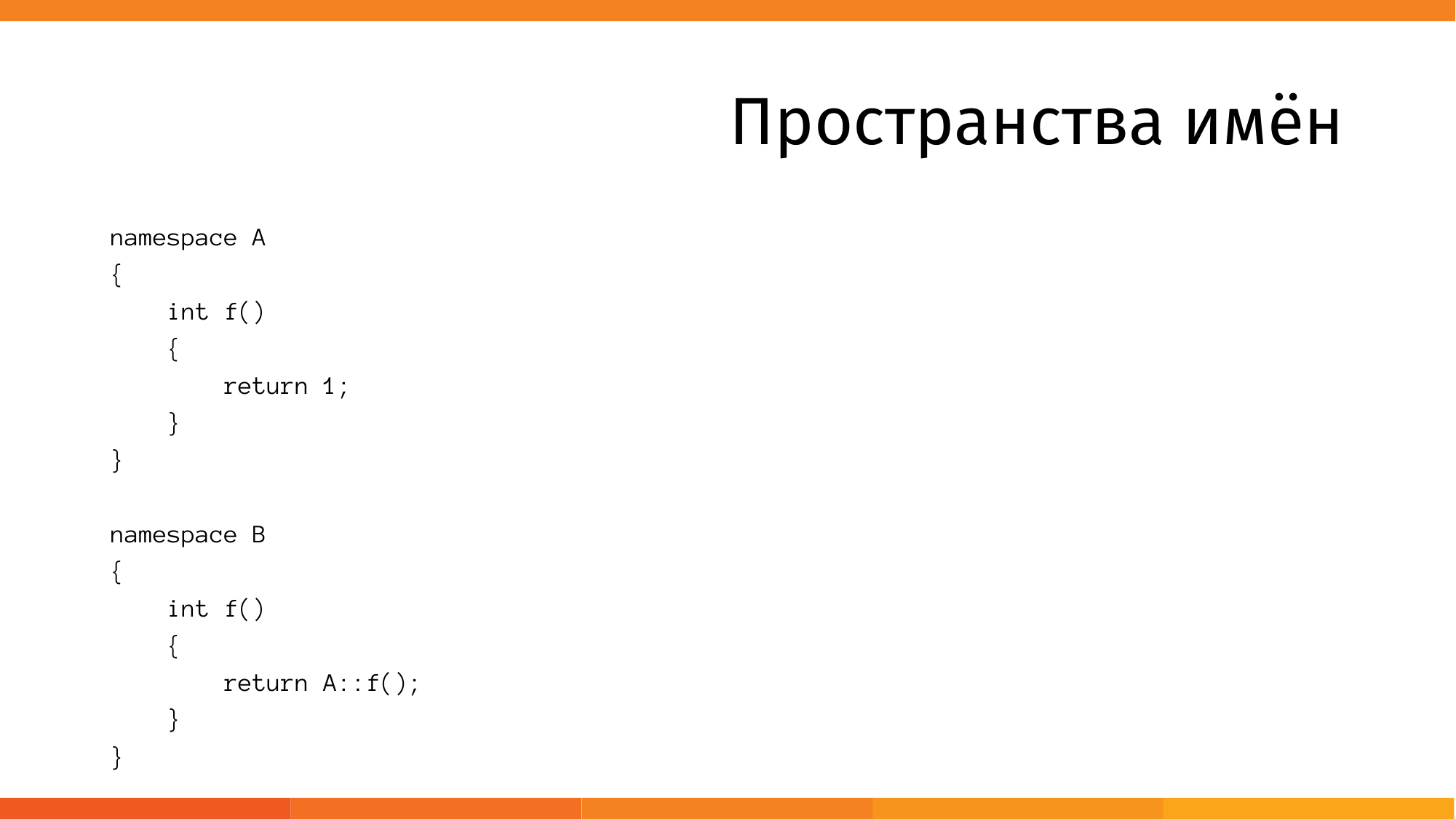

# Пространства имён
namespace A
{
    int f()
    {
        return 1;
    }
}

namespace B
{
    int f()
    {
        return A::f();
    }
}